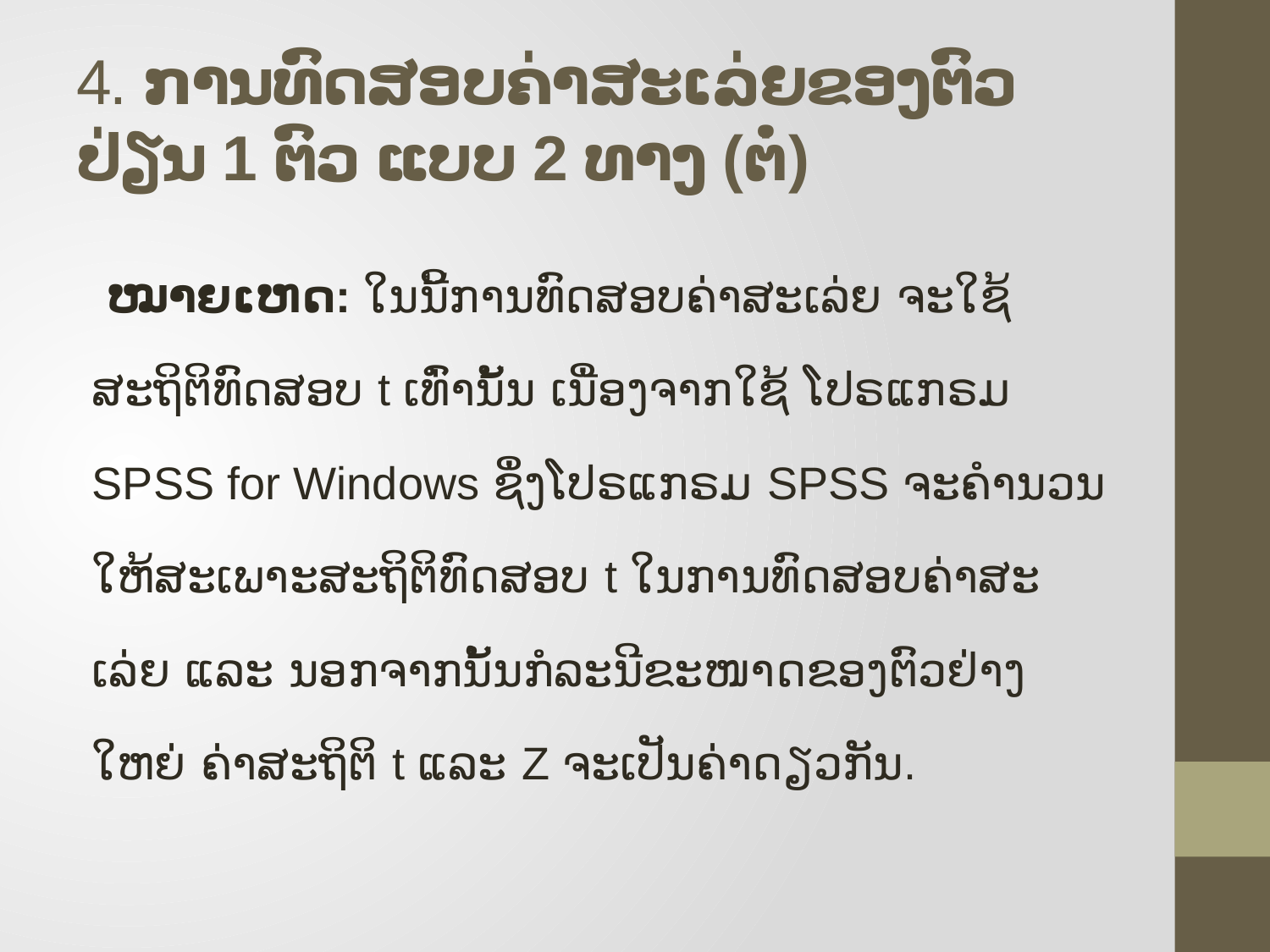

# 4. ການທົດສອບຄ່າສະເລ່ຍຂອງຕົວປ່ຽນ 1 ຕົວ ແບບ 2 ທາງ (ຕໍ່)
 ໝາຍ​ເຫດ: ​ໃນ​ນີ້​ການ​ທົດ​ສອບ​ຄ່າ​ສະ​ເລ່ຍ ຈະ​ໃຊ້​ສະຖິຕິ​ທົດ​ສອບ t ​ເທົ່າ​ນັ້ນ ​ເນື່ອງ​ຈາກ​ໃຊ້ ໂປຣ​ແກຣມ SPSS for Windows ຊຶ່ງ​ໂປຣ​ແກຣມ SPSS ຈະ​ຄຳນວນ​ໃຫ້​ສະ​ເພາະ​ສະຖິຕິ​ທົດ​ສອບ t ​ໃນ​ກາ​ນທົດ​ສອບ​ຄ່າ​ສະ​ເລ່ຍ ​ແລະ ນອກ​ຈາກ​ນັ້ນ​ກໍລະນີ​ຂະໜາດ​ຂອງ​ຕົວຢ່າງ​ໃຫຍ່ ຄ່າ​ສະຖິຕິ t ​ແລະ Z ຈະ​ເປັນ​ຄ່າ​ດຽວ​ກັນ.